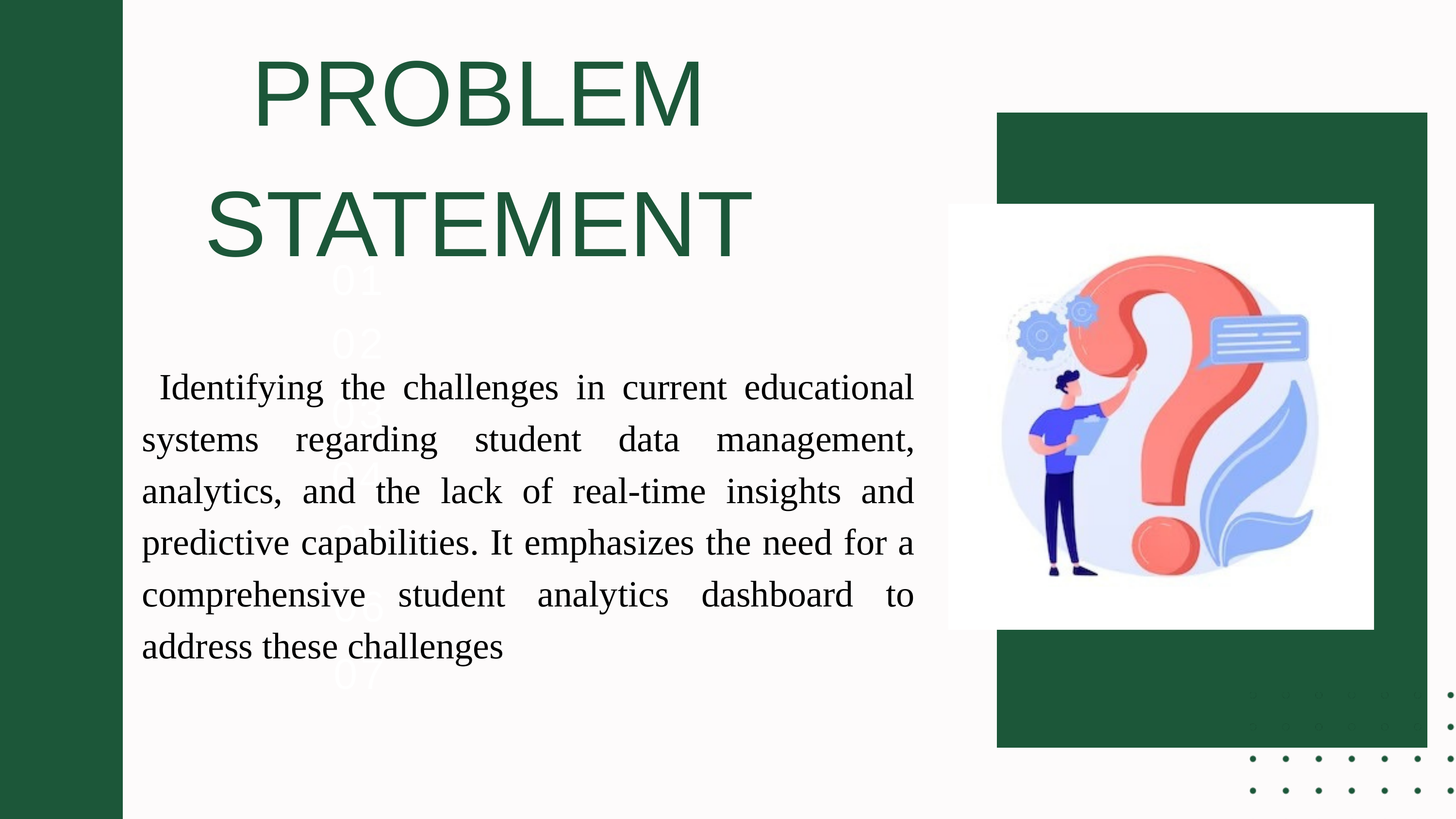

PROBLEM STATEMENT

01
02
 Identifying the challenges in current educational systems regarding student data management, analytics, and the lack of real-time insights and predictive capabilities. It emphasizes the need for a comprehensive student analytics dashboard to address these challenges
03
04
05
06
07